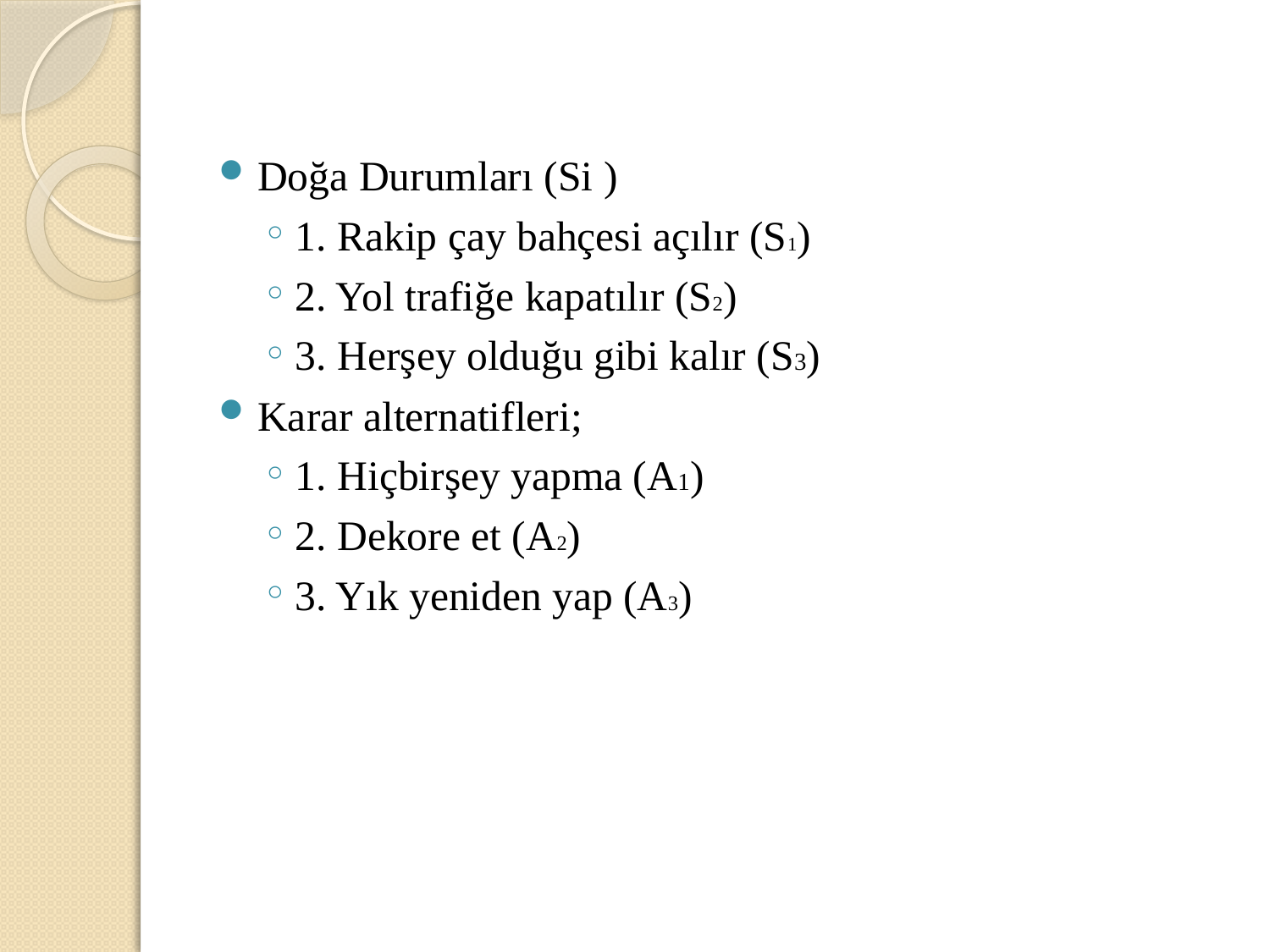

Doğa Durumları (Si )
1. Rakip çay bahçesi açılır (S1)
2. Yol trafiğe kapatılır (S2)
3. Herşey olduğu gibi kalır (S3)
Karar alternatifleri;
1. Hiçbirşey yapma (A1)
2. Dekore et (A2)
3. Yık yeniden yap (A3)